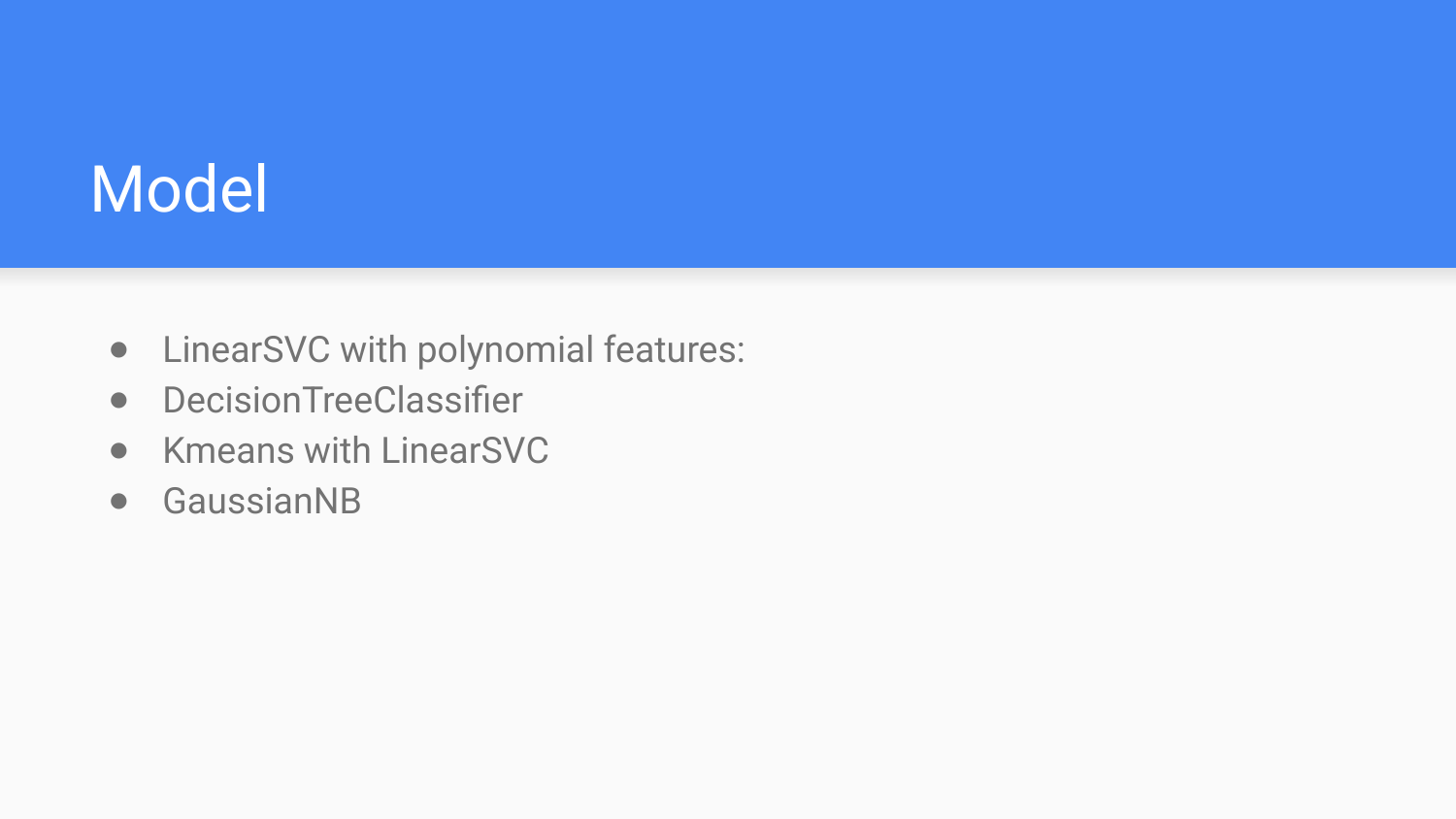

# Model
LinearSVC with polynomial features:
DecisionTreeClassifier
Kmeans with LinearSVC
GaussianNB